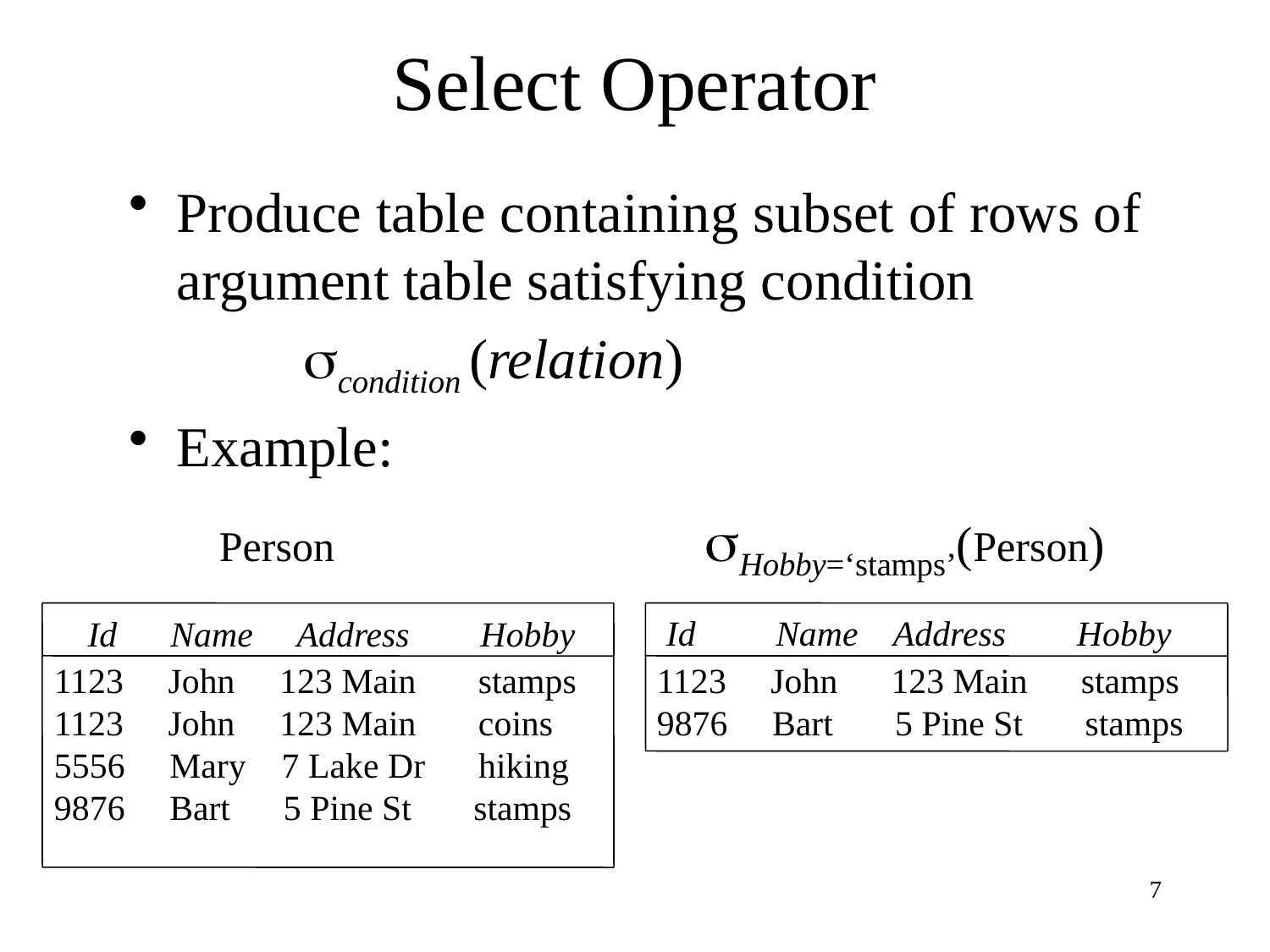

# Select Operator
Produce table containing subset of rows of argument table satisfying condition
		σcondition (relation)
Example:
	   Person                                   σHobby=‘stamps’(Person)

  Id      Name     Address        Hobby

Id         Name    Address        Hobby
1123     John     123 Main       stamps
1123     John     123 Main       coins
5556     Mary    7 Lake Dr      hiking
9876     Bart      5 Pine St       stamps
1123     John      123 Main      stamps
9876     Bart       5 Pine St       stamps

7